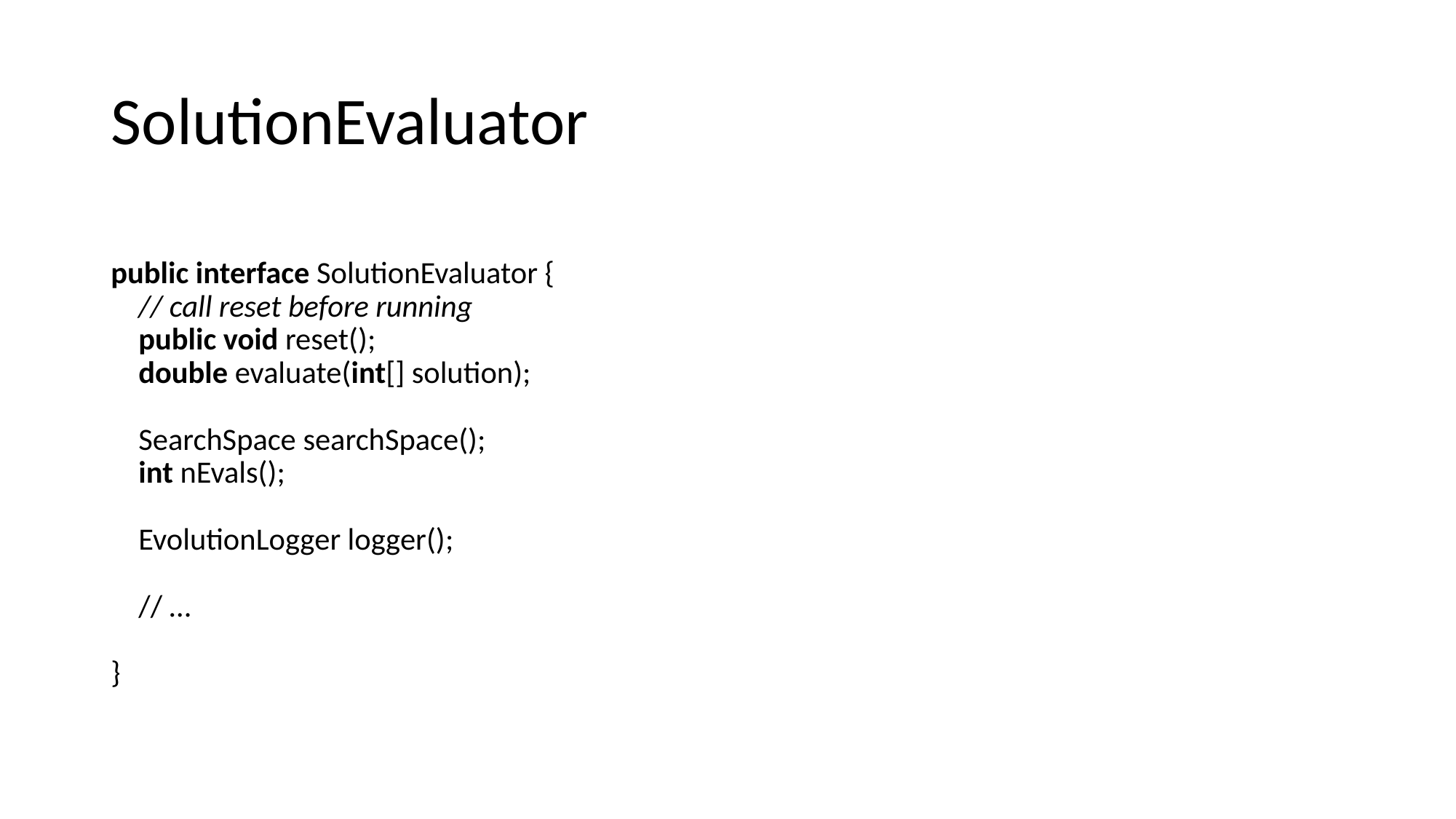

# SolutionEvaluator
public interface SolutionEvaluator {
    // call reset before running
    public void reset();
    double evaluate(int[] solution);
    SearchSpace searchSpace();
    int nEvals();
    EvolutionLogger logger();
    // …
}